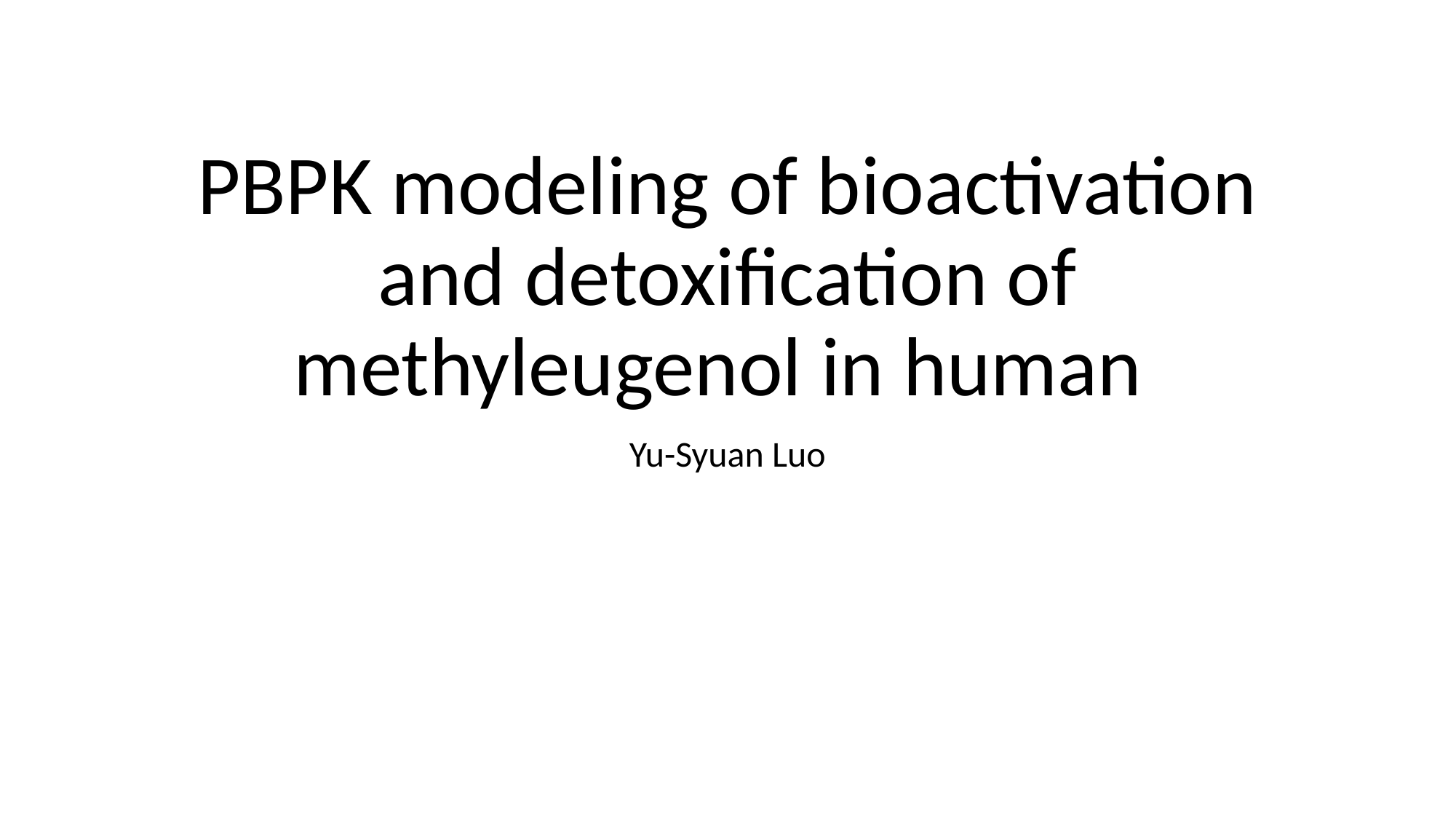

# PBPK modeling of bioactivation and detoxification of methyleugenol in human
Yu-Syuan Luo